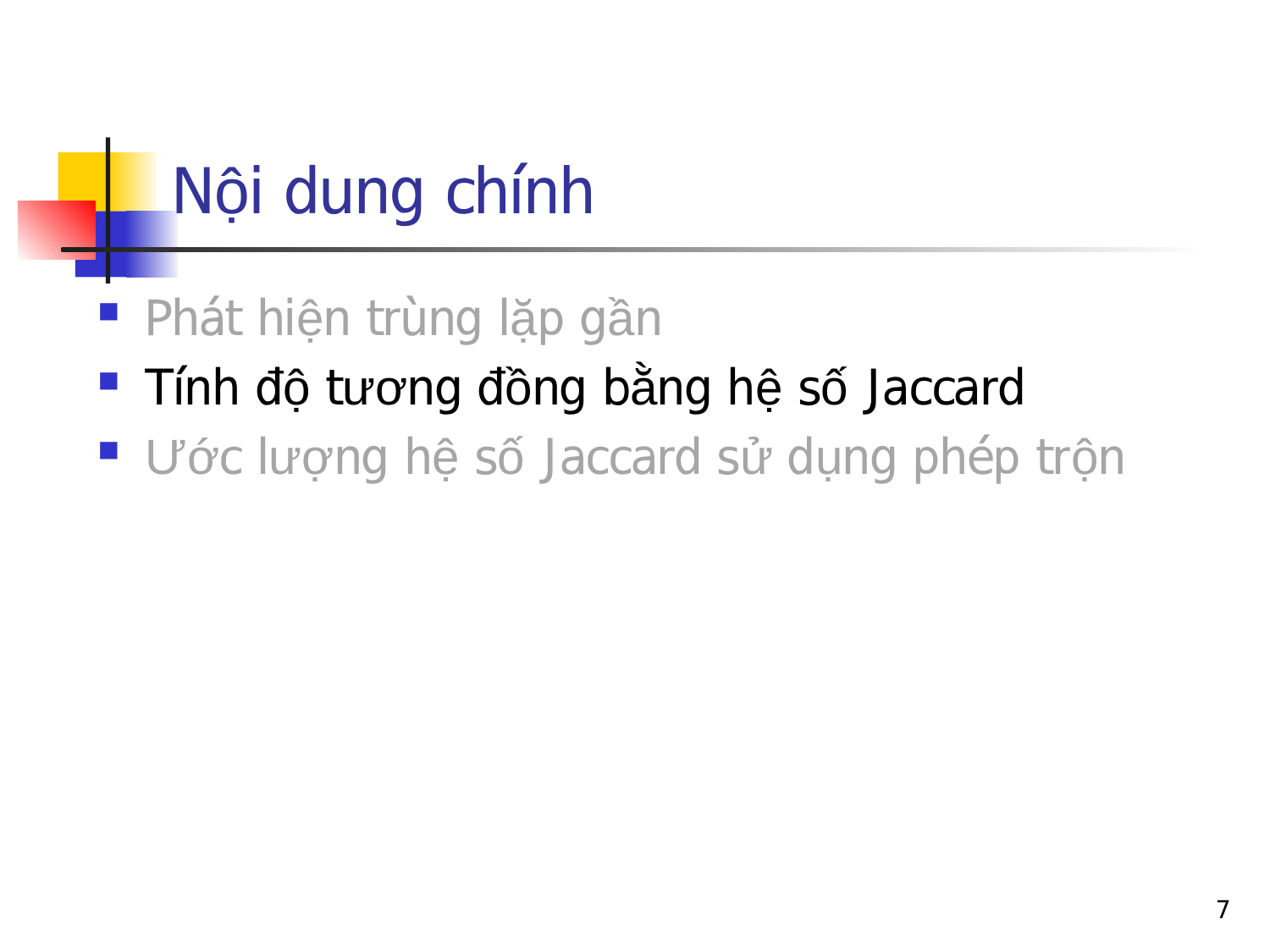

# Nội dung chính
Phát hiện trùng lặp gần
Tính độ tương đồng bằng hệ số Jaccard
Ước lượng hệ số Jaccard sử dụng phép trộn
7